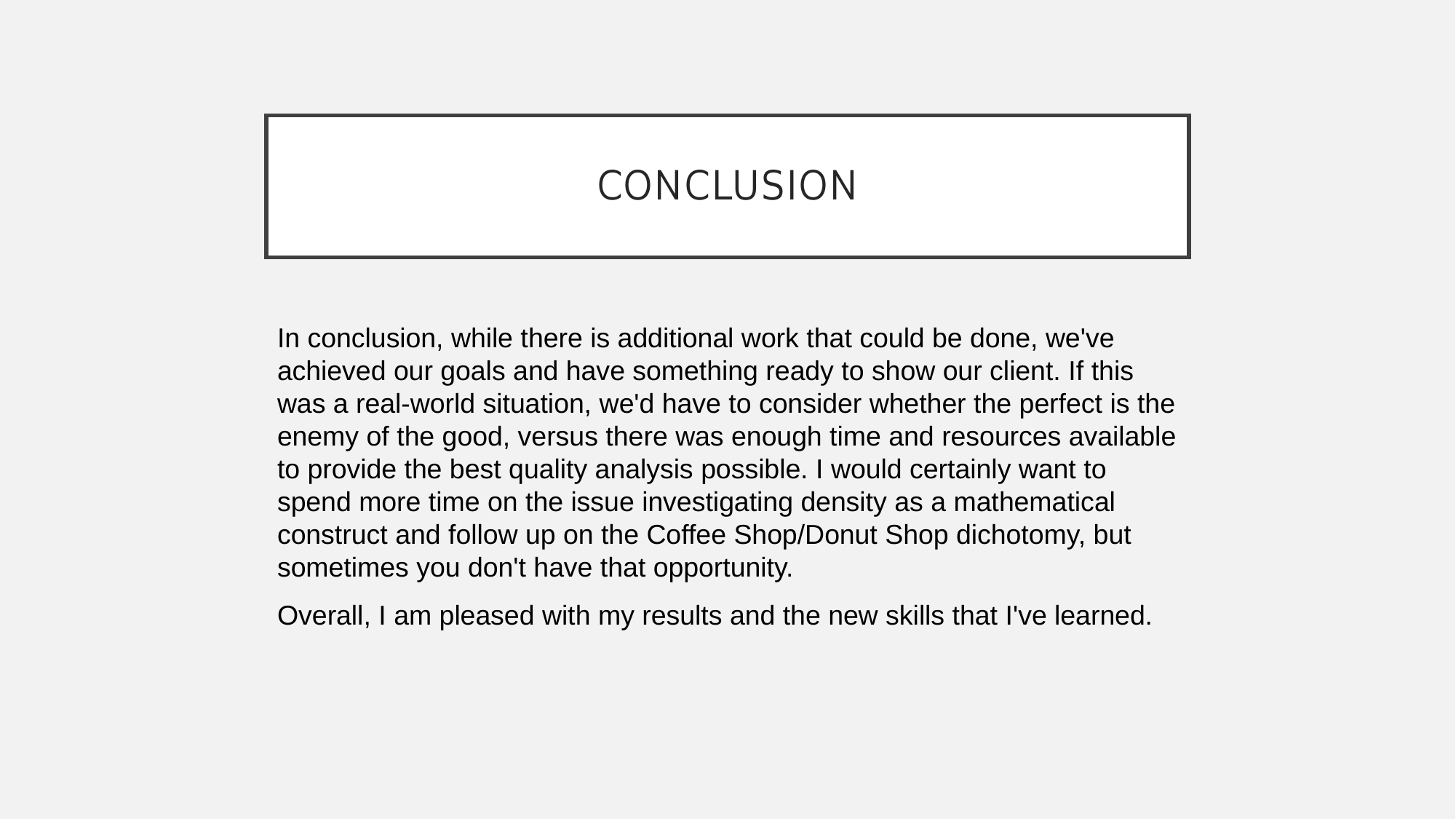

# Conclusion
In conclusion, while there is additional work that could be done, we've achieved our goals and have something ready to show our client. If this was a real-world situation, we'd have to consider whether the perfect is the enemy of the good, versus there was enough time and resources available to provide the best quality analysis possible. I would certainly want to spend more time on the issue investigating density as a mathematical construct and follow up on the Coffee Shop/Donut Shop dichotomy, but sometimes you don't have that opportunity.
Overall, I am pleased with my results and the new skills that I've learned.